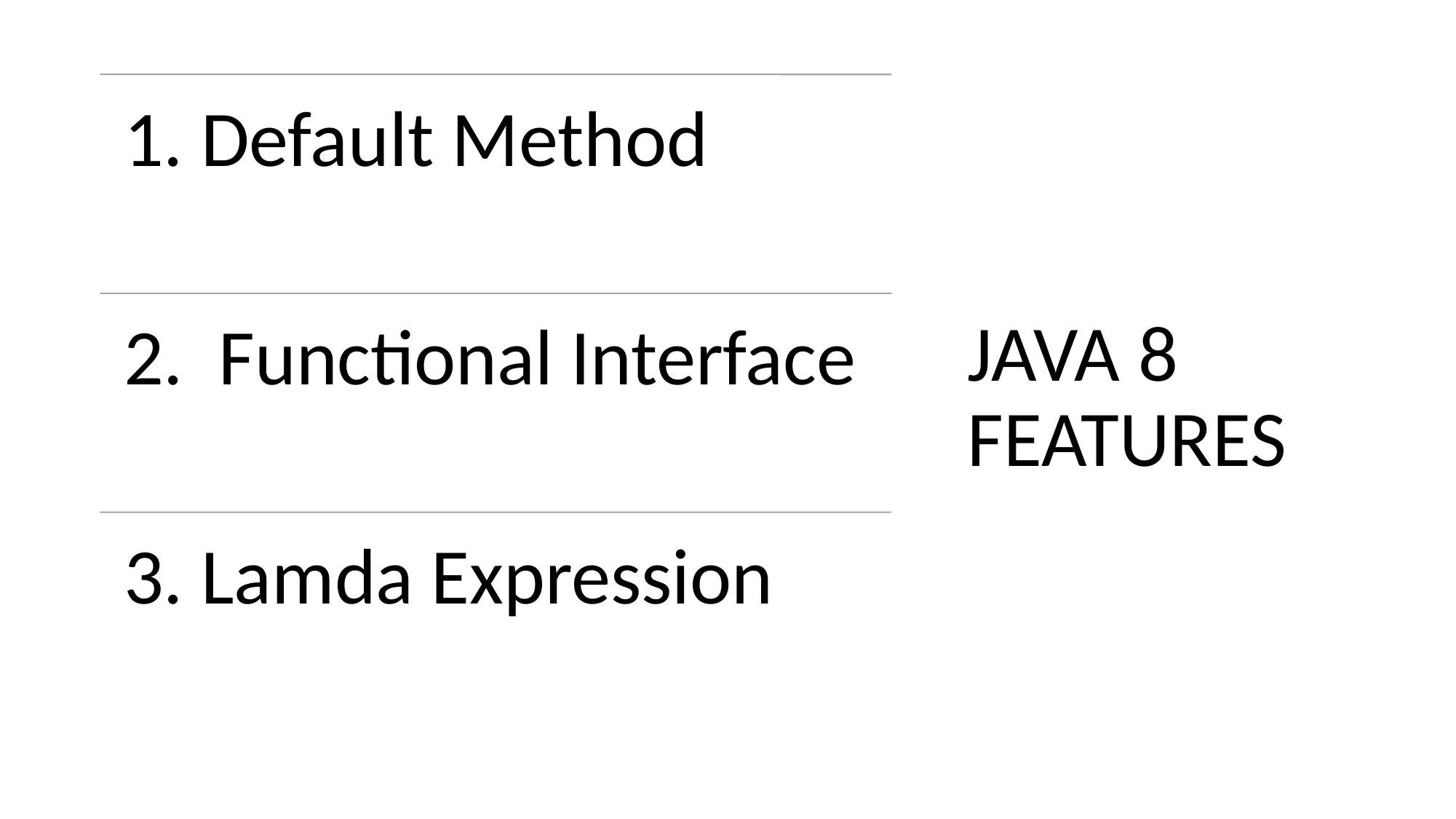

# JAVA 8 FEATURES
1. Default Method
2.  Functional Interface
3. Lamda Expression